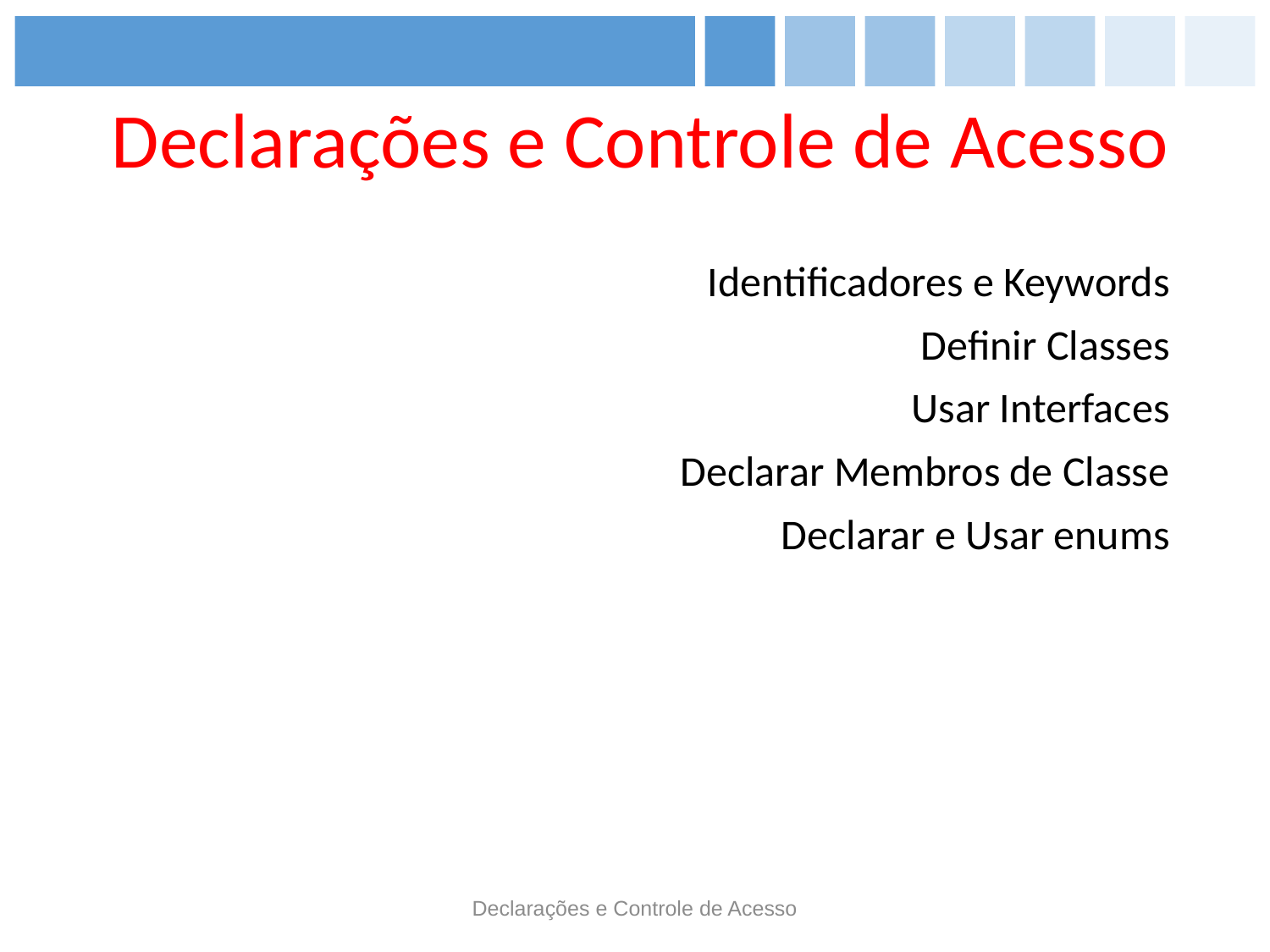

# Declarações e Controle de Acesso
Identificadores e Keywords
Definir Classes
Usar Interfaces
Declarar Membros de Classe
Declarar e Usar enums

Declarações e Controle de Acesso